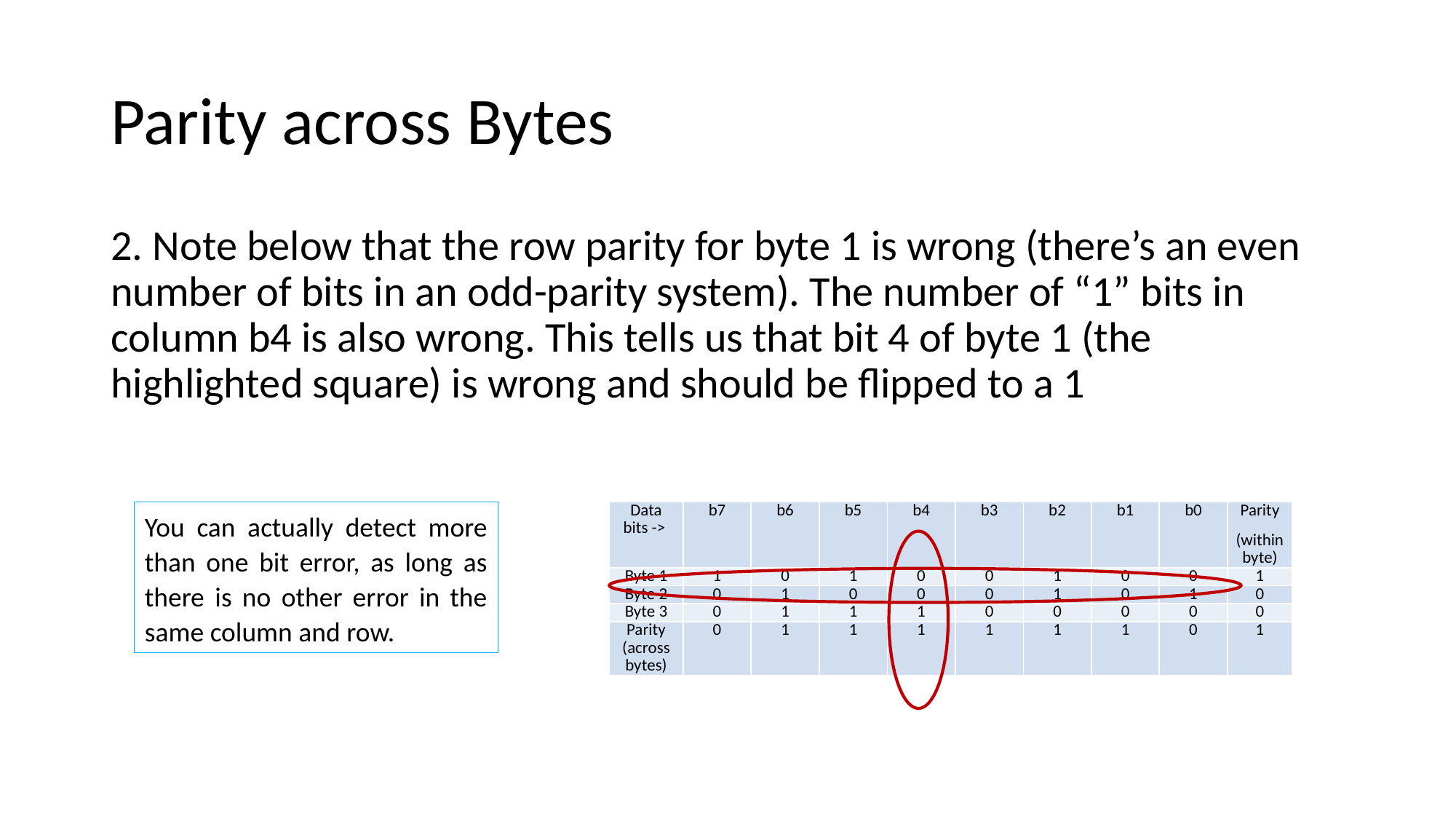

# Parity across Bytes
2. Note below that the row parity for byte 1 is wrong (there’s an even number of bits in an odd-parity system). The number of “1” bits in column b4 is also wrong. This tells us that bit 4 of byte 1 (the highlighted square) is wrong and should be flipped to a 1

You can actually detect more than one bit error, as long as there is no other error in the same column and row.
| Data bits -> | b7 | b6 | b5 | b4 | b3 | b2 | b1 | b0 | Parity (within byte) |
| --- | --- | --- | --- | --- | --- | --- | --- | --- | --- |
| Byte 1 | 1 | 0 | 1 | 0 | 0 | 1 | 0 | 0 | 1 |
| Byte 2 | 0 | 1 | 0 | 0 | 0 | 1 | 0 | 1 | 0 |
| Byte 3 | 0 | 1 | 1 | 1 | 0 | 0 | 0 | 0 | 0 |
| Parity (across bytes) | 0 | 1 | 1 | 1 | 1 | 1 | 1 | 0 | 1 |